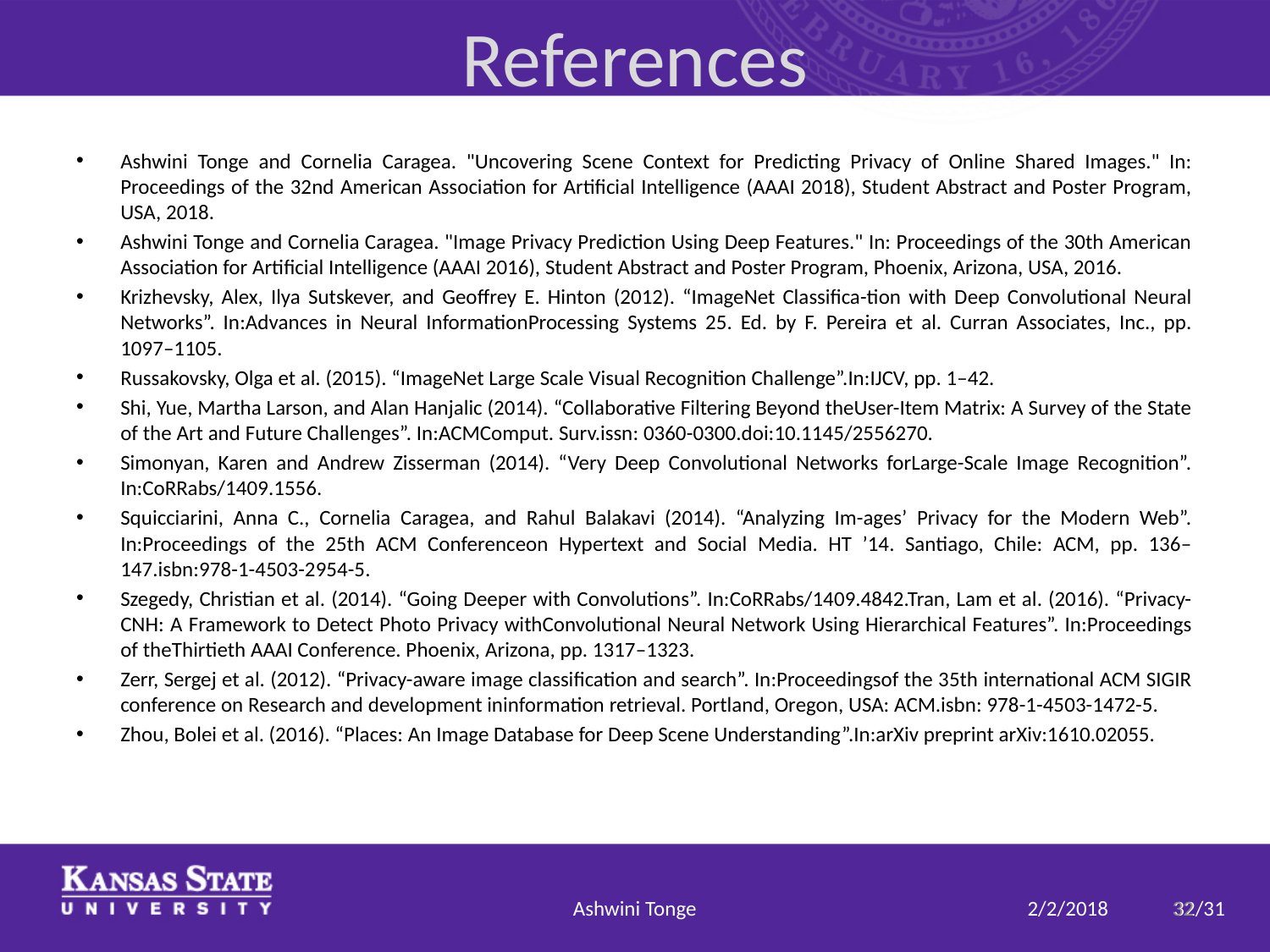

# References
Ashwini Tonge and Cornelia Caragea. "Uncovering Scene Context for Predicting Privacy of Online Shared Images." In: Proceedings of the 32nd American Association for Artificial Intelligence (AAAI 2018), Student Abstract and Poster Program, USA, 2018.
Ashwini Tonge and Cornelia Caragea. "Image Privacy Prediction Using Deep Features." In: Proceedings of the 30th American Association for Artificial Intelligence (AAAI 2016), Student Abstract and Poster Program, Phoenix, Arizona, USA, 2016.
Krizhevsky, Alex, Ilya Sutskever, and Geoffrey E. Hinton (2012). “ImageNet Classifica-tion with Deep Convolutional Neural Networks”. In:Advances in Neural InformationProcessing Systems 25. Ed. by F. Pereira et al. Curran Associates, Inc., pp. 1097–1105.
Russakovsky, Olga et al. (2015). “ImageNet Large Scale Visual Recognition Challenge”.In:IJCV, pp. 1–42.
Shi, Yue, Martha Larson, and Alan Hanjalic (2014). “Collaborative Filtering Beyond theUser-Item Matrix: A Survey of the State of the Art and Future Challenges”. In:ACMComput. Surv.issn: 0360-0300.doi:10.1145/2556270.
Simonyan, Karen and Andrew Zisserman (2014). “Very Deep Convolutional Networks forLarge-Scale Image Recognition”. In:CoRRabs/1409.1556.
Squicciarini, Anna C., Cornelia Caragea, and Rahul Balakavi (2014). “Analyzing Im-ages’ Privacy for the Modern Web”. In:Proceedings of the 25th ACM Conferenceon Hypertext and Social Media. HT ’14. Santiago, Chile: ACM, pp. 136–147.isbn:978-1-4503-2954-5.
Szegedy, Christian et al. (2014). “Going Deeper with Convolutions”. In:CoRRabs/1409.4842.Tran, Lam et al. (2016). “Privacy-CNH: A Framework to Detect Photo Privacy withConvolutional Neural Network Using Hierarchical Features”. In:Proceedings of theThirtieth AAAI Conference. Phoenix, Arizona, pp. 1317–1323.
Zerr, Sergej et al. (2012). “Privacy-aware image classification and search”. In:Proceedingsof the 35th international ACM SIGIR conference on Research and development ininformation retrieval. Portland, Oregon, USA: ACM.isbn: 978-1-4503-1472-5.
Zhou, Bolei et al. (2016). “Places: An Image Database for Deep Scene Understanding”.In:arXiv preprint arXiv:1610.02055.
Ashwini Tonge
32
2/2/2018